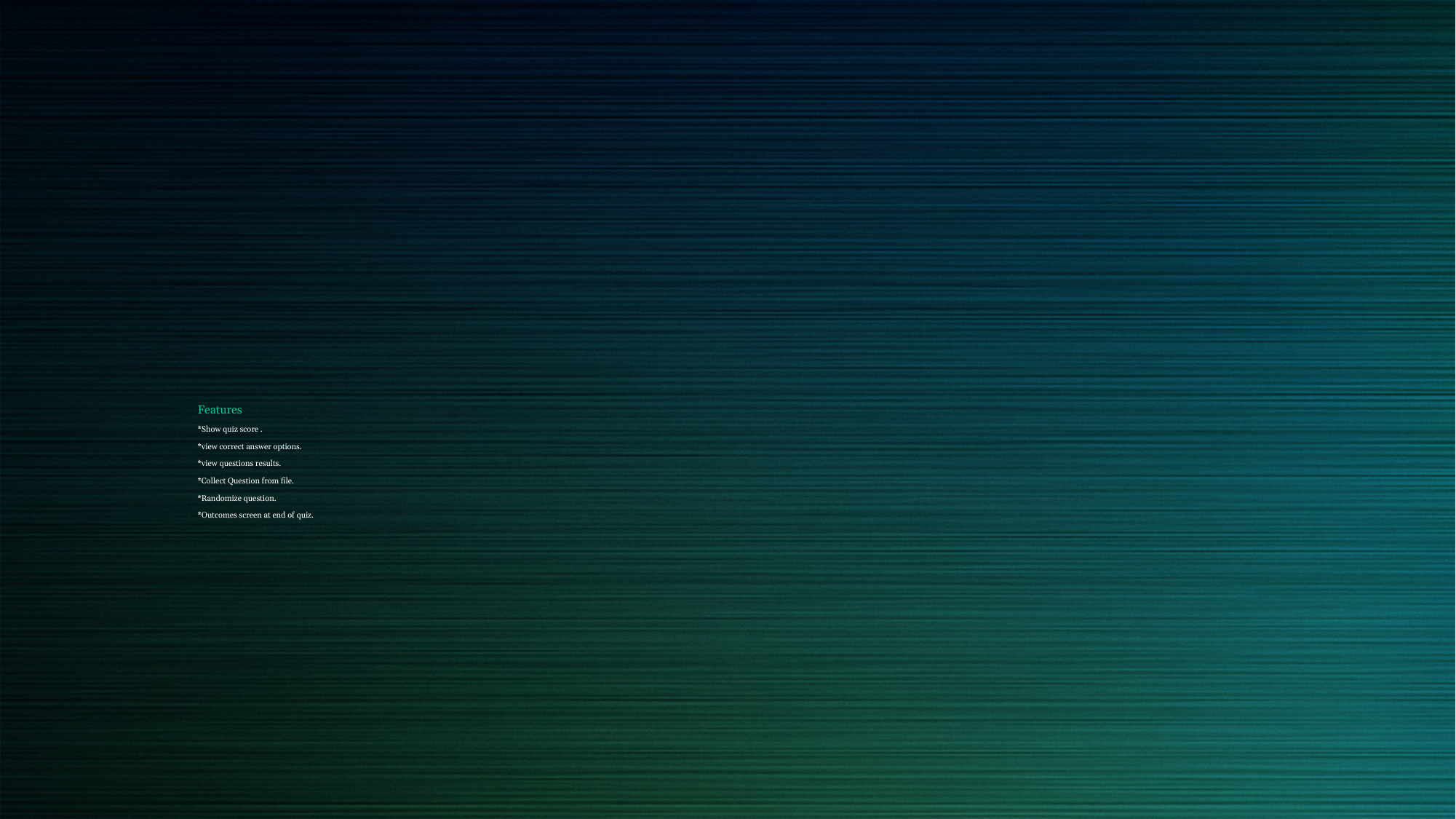

Features
*Show quiz score .
*view correct answer options.
*view questions results.
*Collect Question from file.
*Randomize question.
*Outcomes screen at end of quiz.